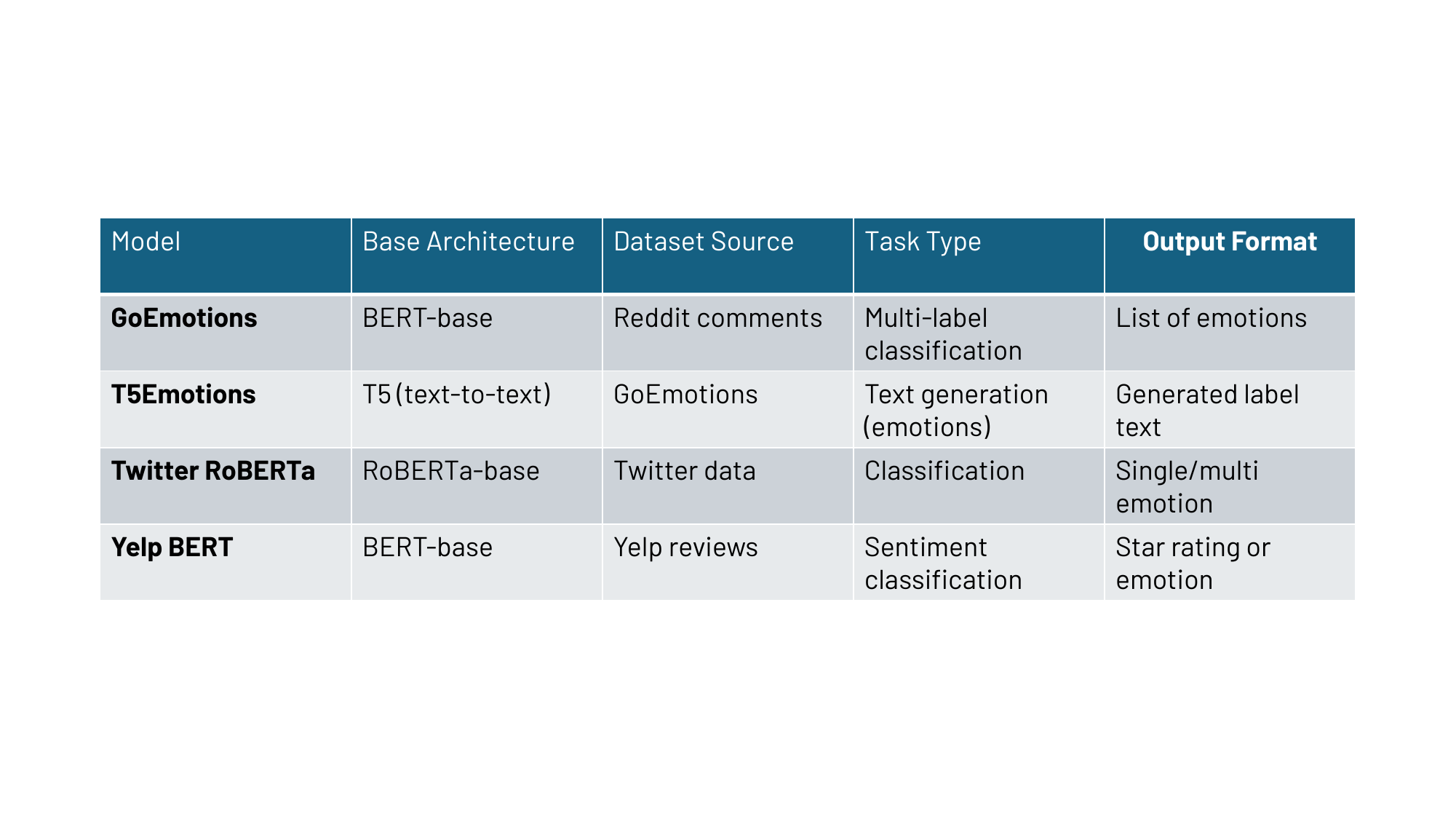

#
| Model | Base Architecture | Dataset Source | Task Type | Output Format |
| --- | --- | --- | --- | --- |
| GoEmotions | BERT-base | Reddit comments | Multi-label classification | List of emotions |
| T5Emotions | T5 (text-to-text) | GoEmotions | Text generation (emotions) | Generated label text |
| Twitter RoBERTa | RoBERTa-base | Twitter data | Classification | Single/multi emotion |
| Yelp BERT | BERT-base | Yelp reviews | Sentiment classification | Star rating or emotion |